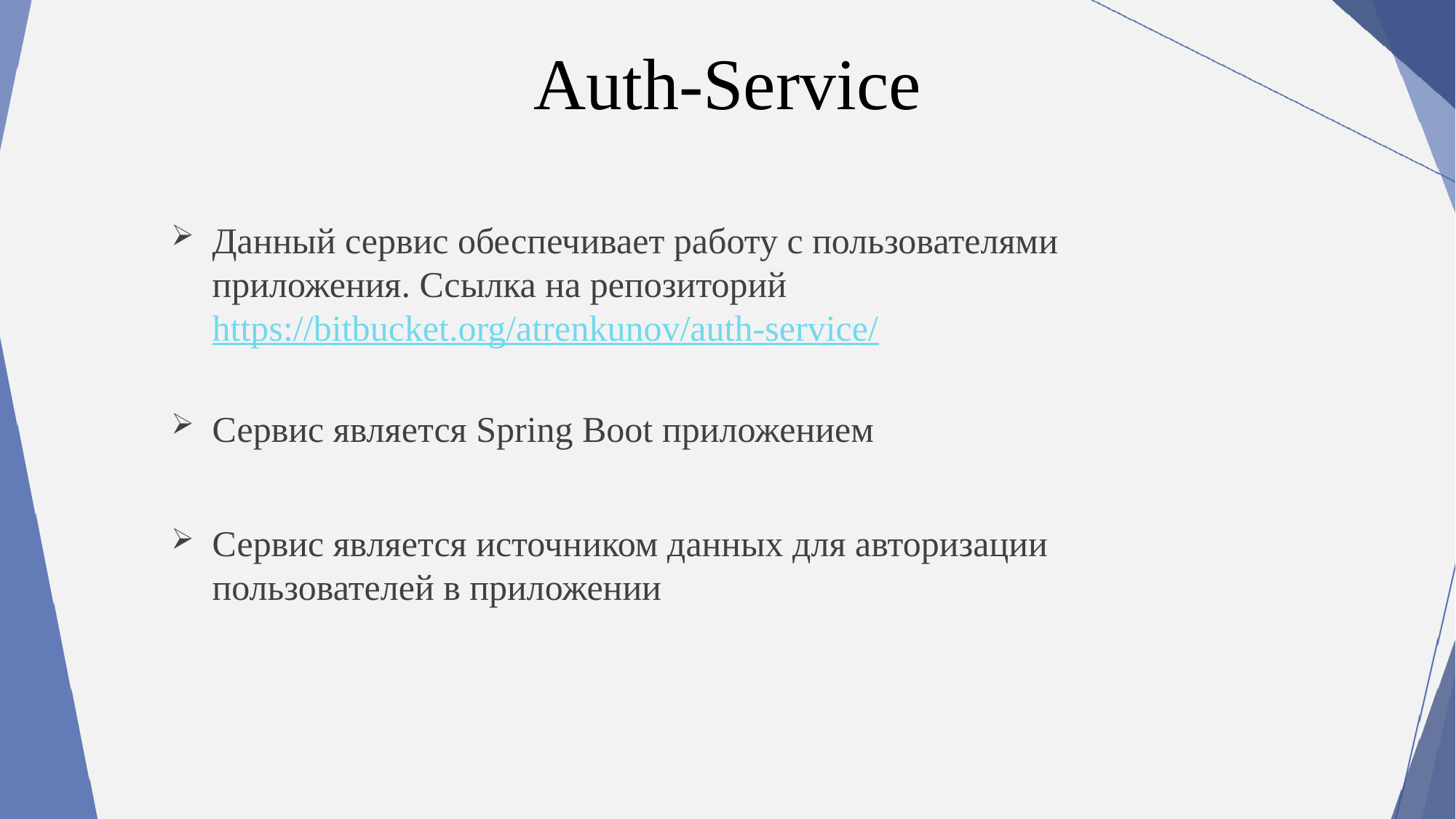

# Auth-Service
Данный сервис обеспечивает работу с пользователями приложения. Ссылка на репозиторий https://bitbucket.org/atrenkunov/auth-service/
Сервис является Spring Boot приложением

Сервис является источником данных для авторизации пользователей в приложении